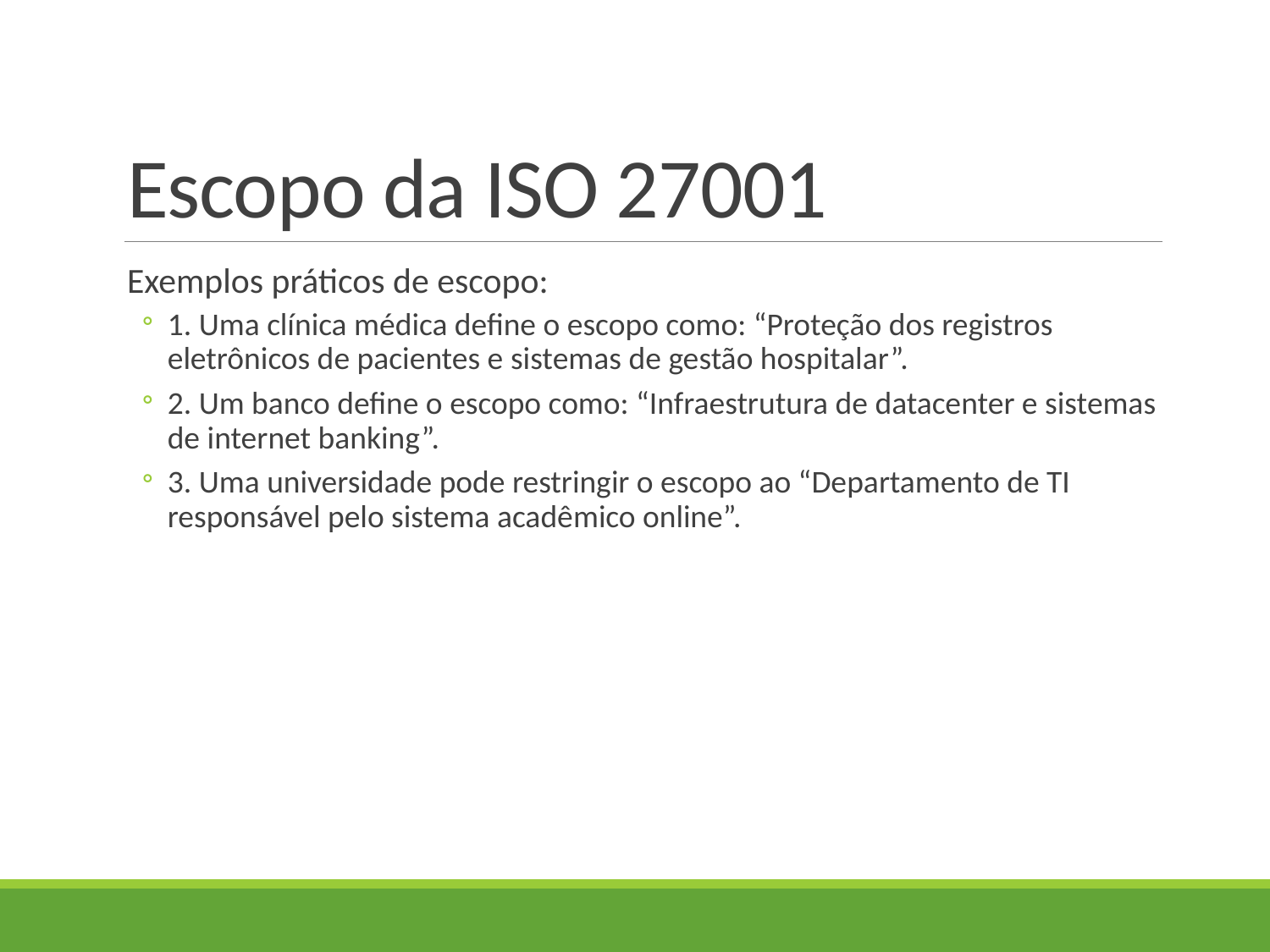

# Escopo da ISO 27001
Exemplos práticos de escopo:
1. Uma clínica médica define o escopo como: “Proteção dos registros eletrônicos de pacientes e sistemas de gestão hospitalar”.
2. Um banco define o escopo como: “Infraestrutura de datacenter e sistemas de internet banking”.
3. Uma universidade pode restringir o escopo ao “Departamento de TI responsável pelo sistema acadêmico online”.